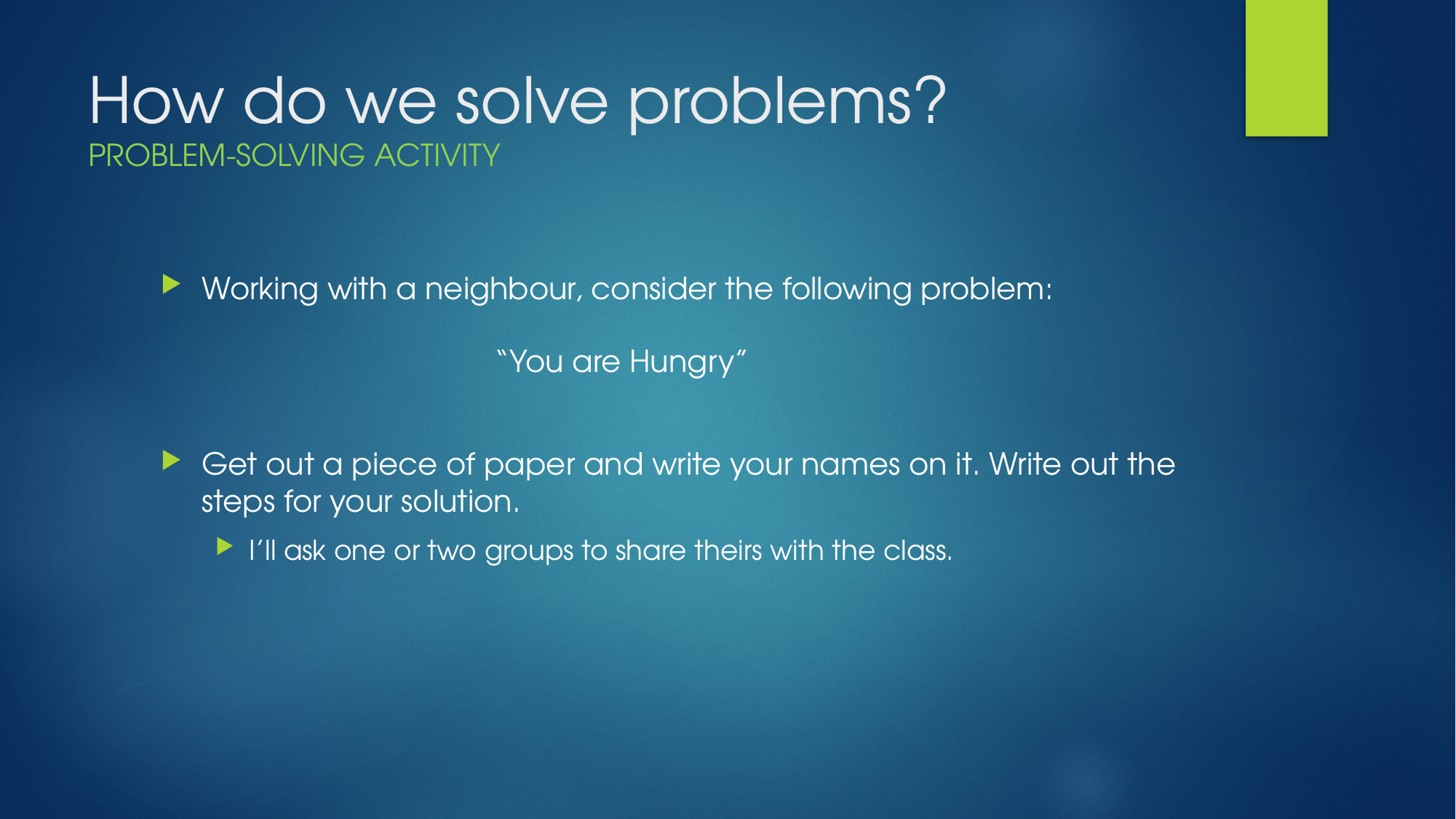

# How do we solve problems?
PROBLEM-SOLVING ACTIVITY
Working with a neighbour, consider the following problem:
                                   “You are Hungry”

Get out a piece of paper and write your names on it. Write out the steps for your solution.
I’ll ask one or two groups to share theirs with the class.